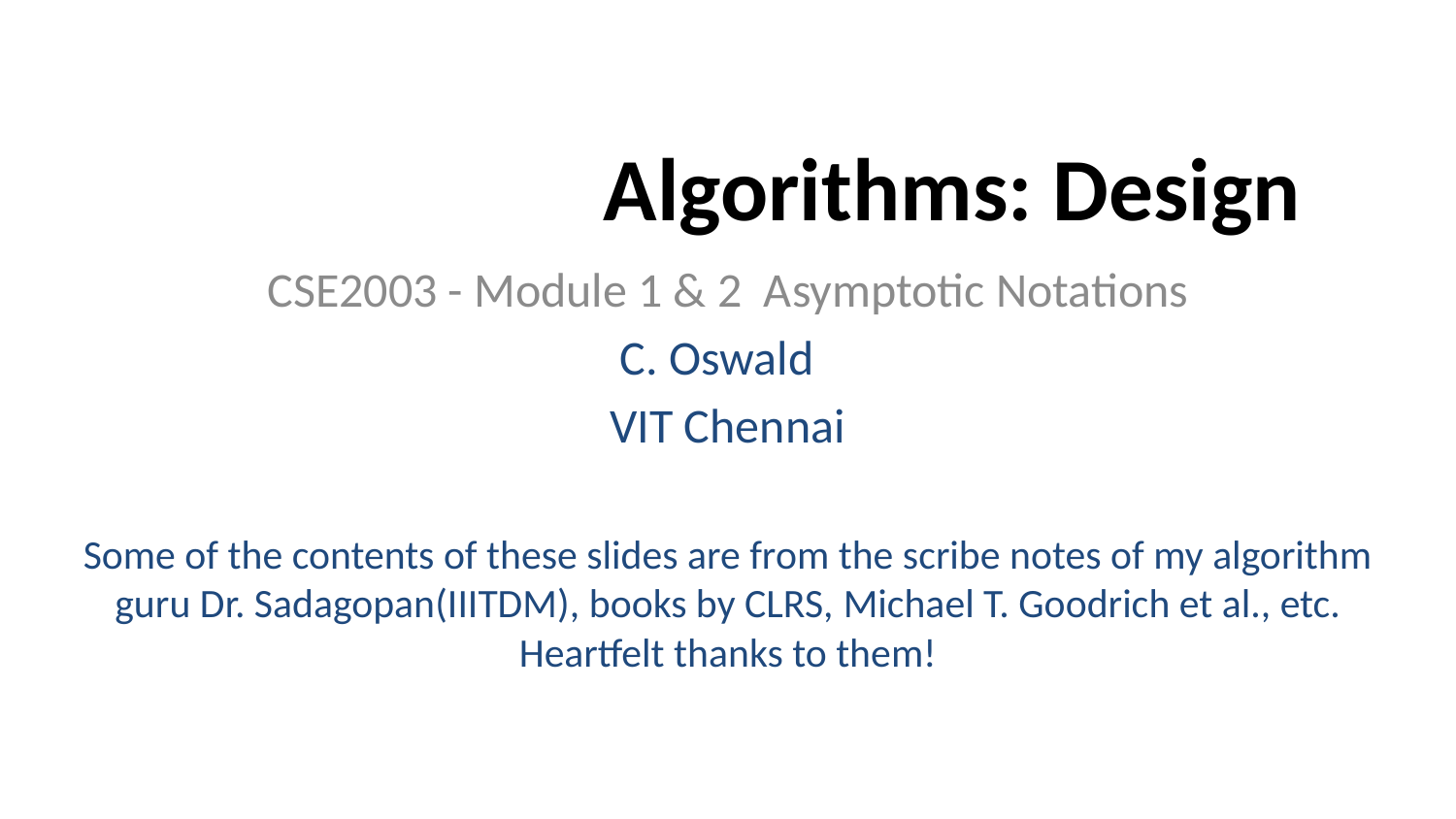

# Algorithms: Design
CSE2003 - Module 1 & 2  Asymptotic Notations
C. Oswald
VIT Chennai

Some of the contents of these slides are from the scribe notes of my algorithm guru Dr. Sadagopan(IIITDM), books by CLRS, Michael T. Goodrich et al., etc. Heartfelt thanks to them!